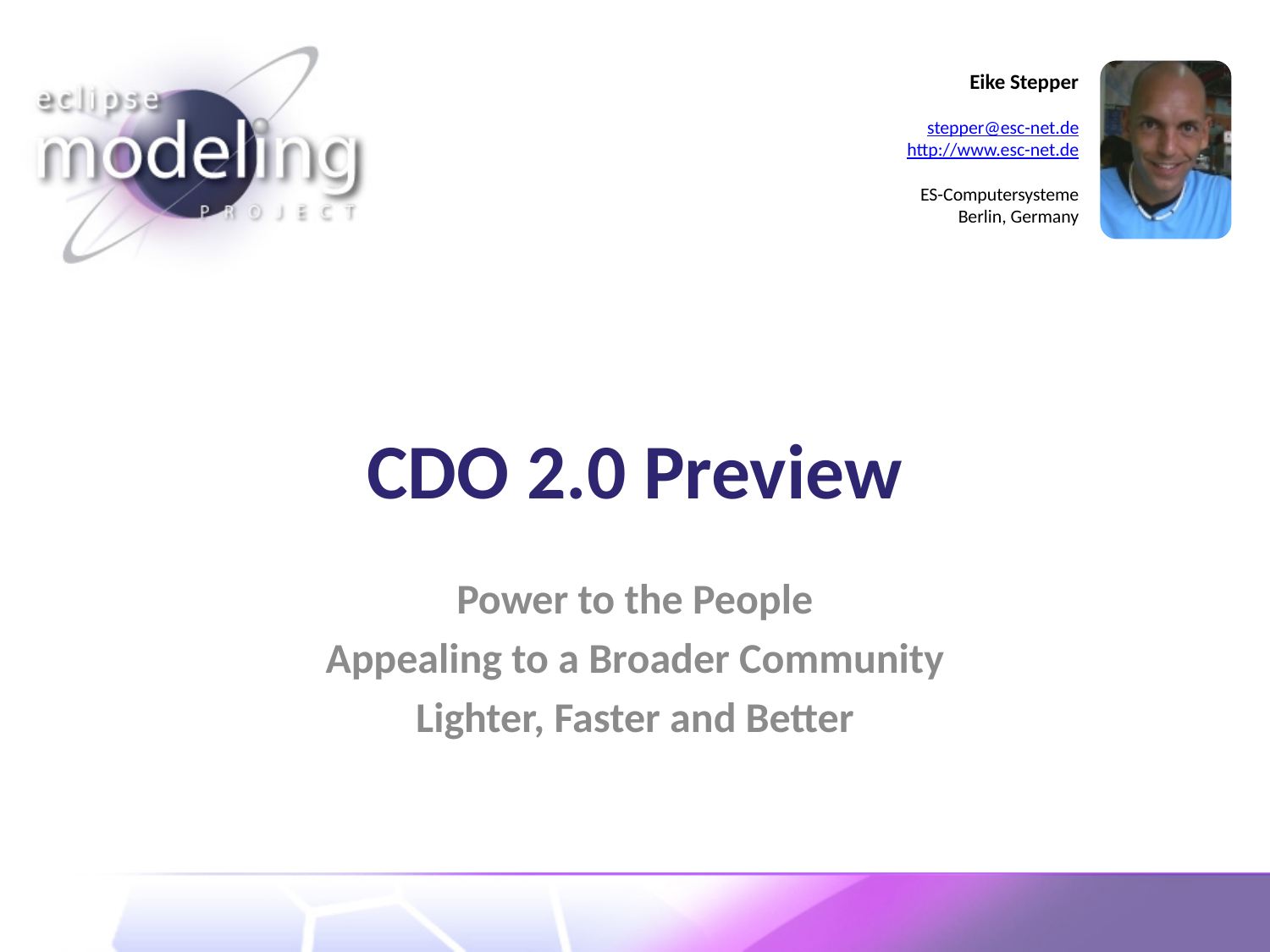

# CDO 2.0 Preview
Power to the People
Appealing to a Broader Community
Lighter, Faster and Better